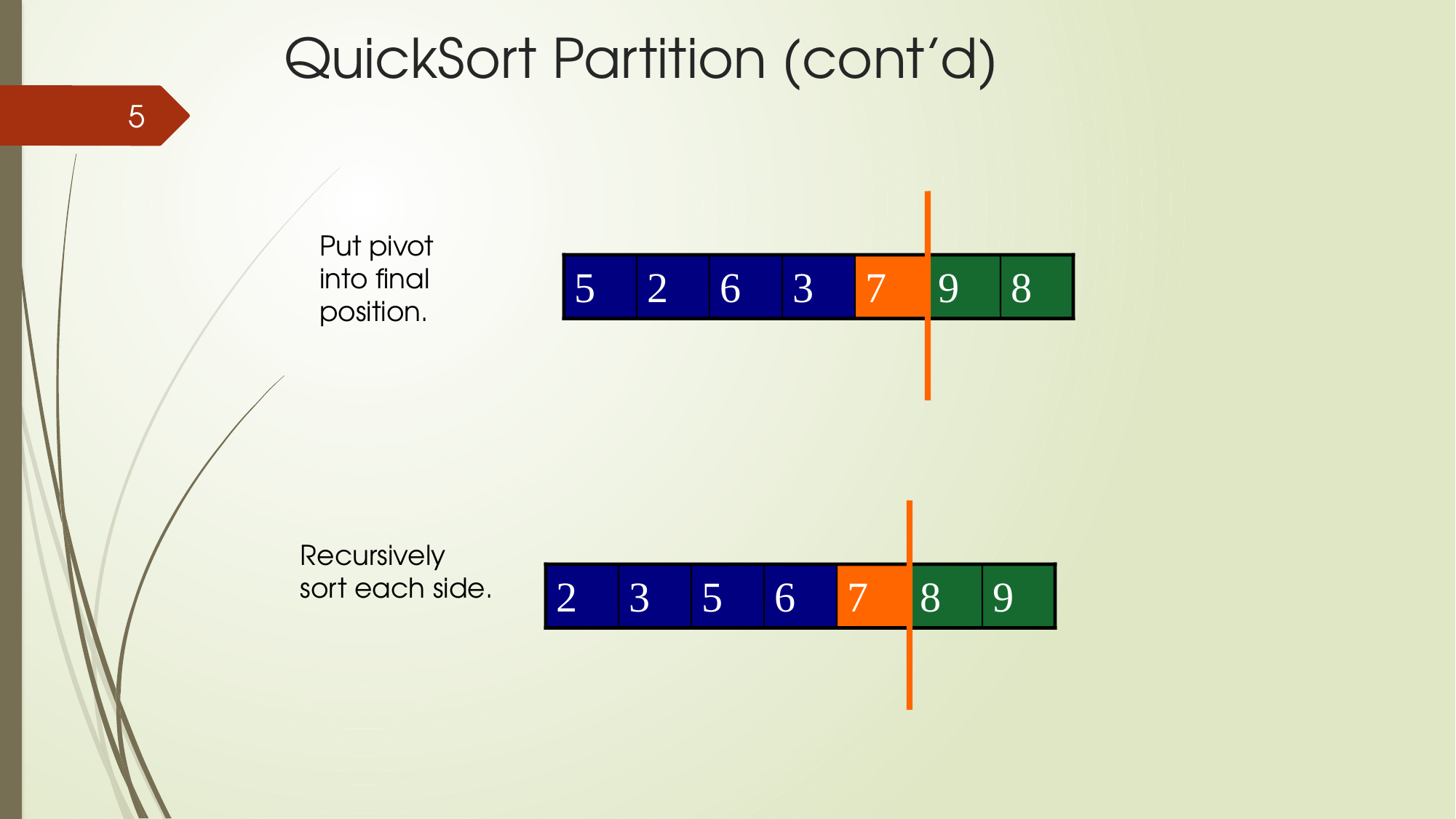

# QuickSort Partition (cont’d)
5

Put pivot
into final
position.
5

2

6

3

7

9

8

Recursively
sort each side.
2

3

5

6

7

8

9